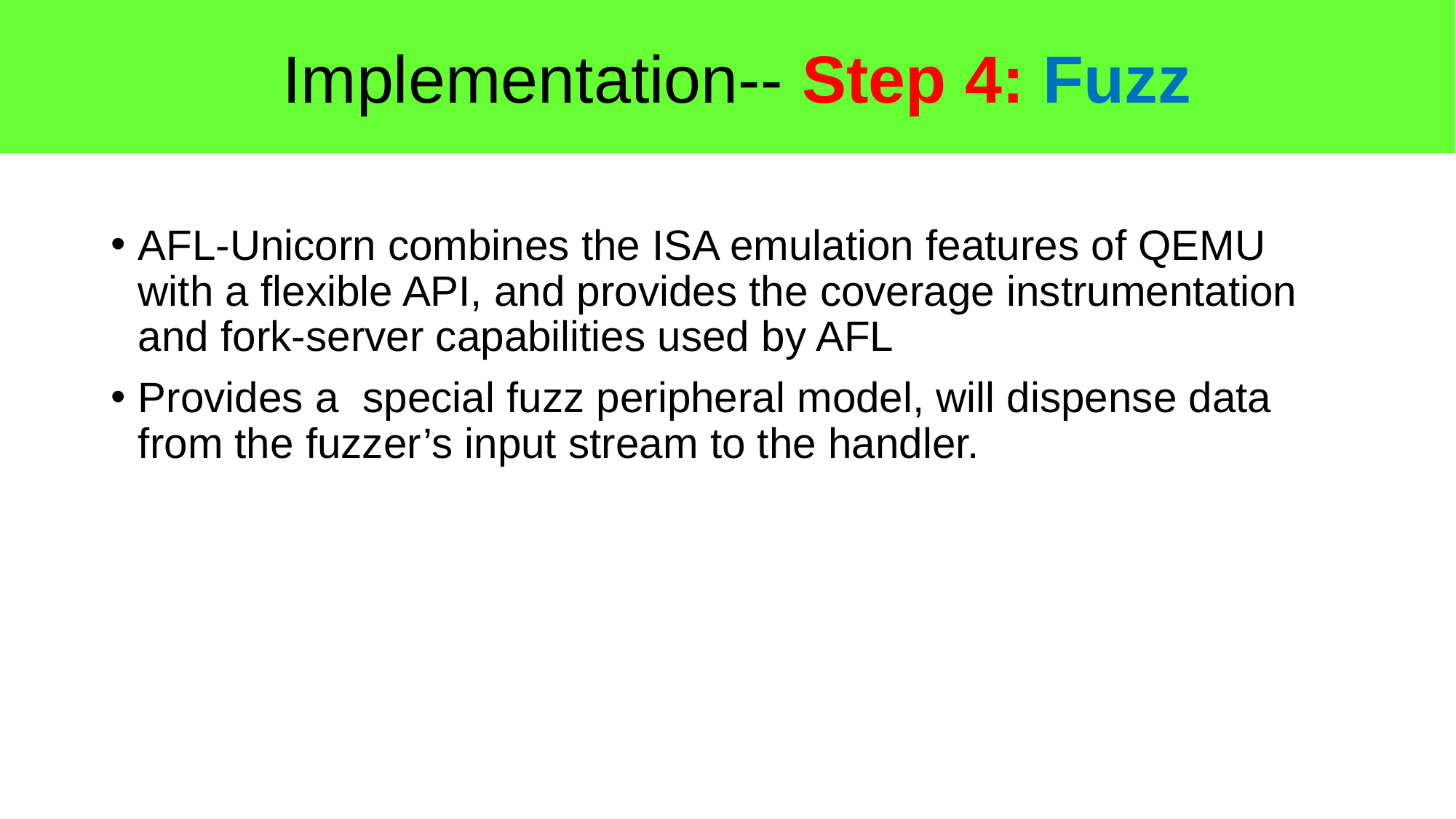

Implementation-- Step 4: Fuzz
AFL-Unicorn combines the ISA emulation features of QEMU with a flexible API, and provides the coverage instrumentation and fork-server capabilities used by AFL
Provides a  special fuzz peripheral model, will dispense data from the fuzzer’s input stream to the handler.